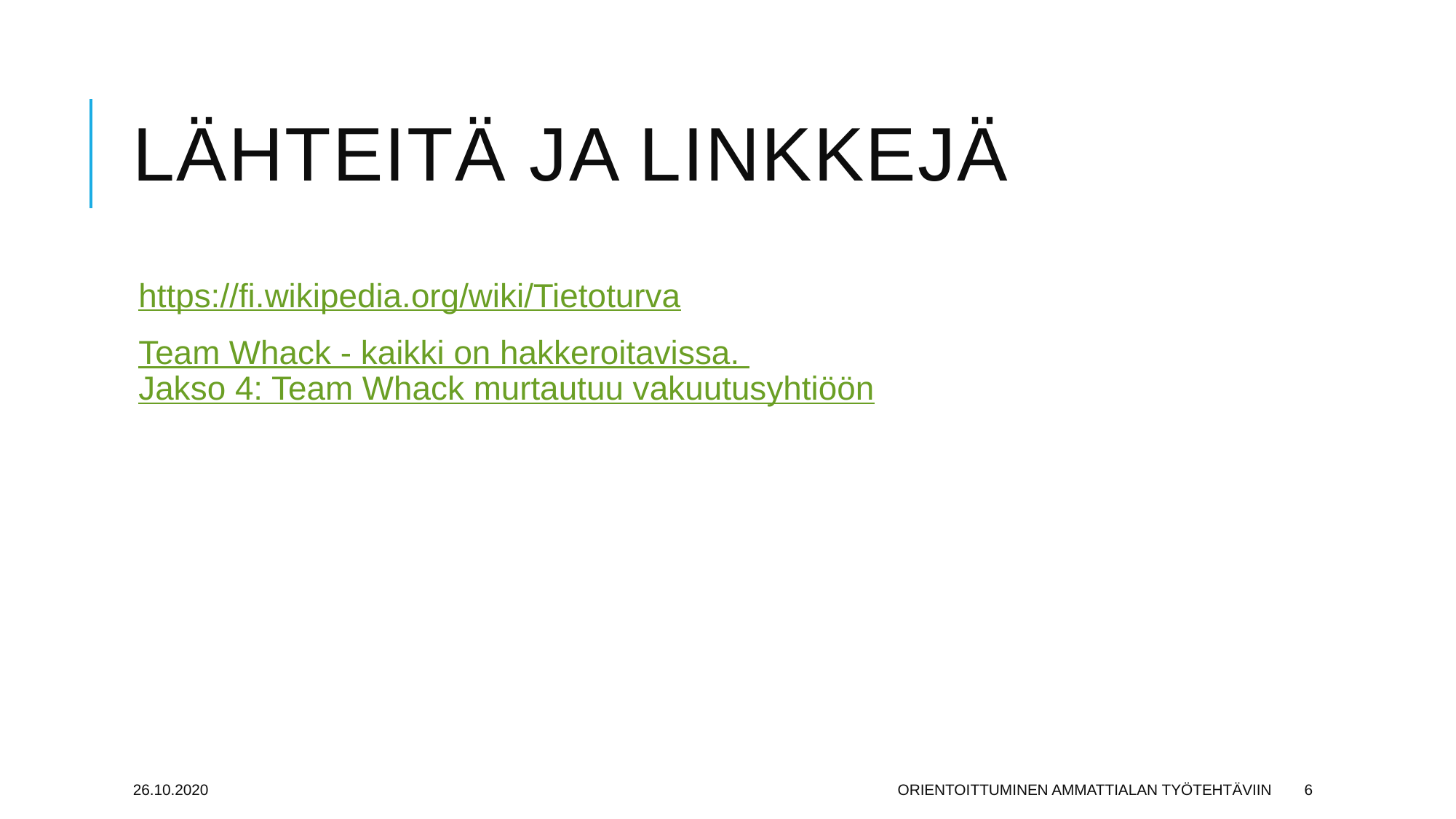

# Lähteitä ja linkkejä
https://fi.wikipedia.org/wiki/Tietoturva
Team Whack - kaikki on hakkeroitavissa. Jakso 4: Team Whack murtautuu vakuutusyhtiöön
26.10.2020
Orientoittuminen ammattialan työtehtäviin
6